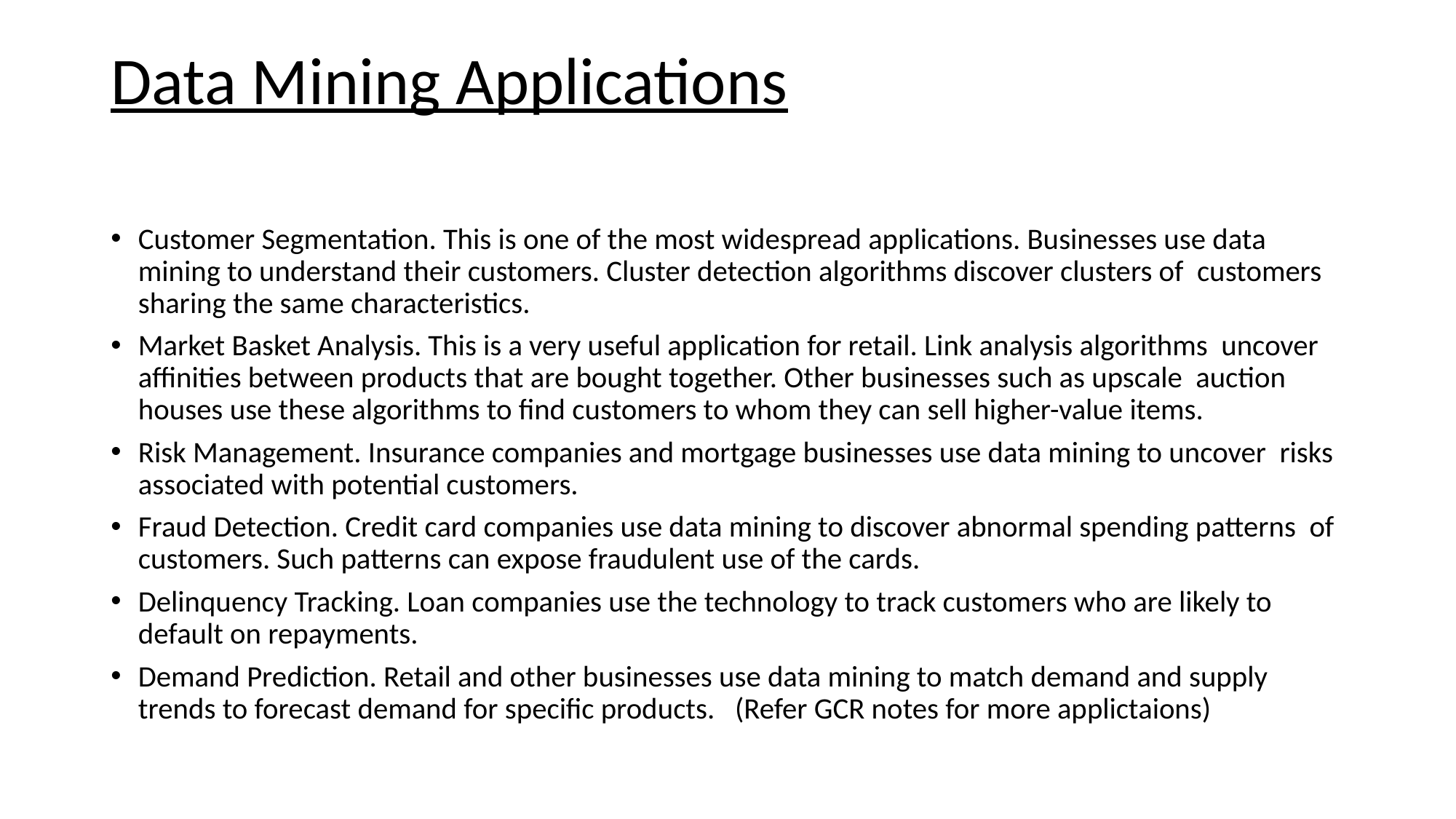

# Data Mining Applications
Customer Segmentation. This is one of the most widespread applications. Businesses use data  mining to understand their customers. Cluster detection algorithms discover clusters of  customers sharing the same characteristics.
Market Basket Analysis. This is a very useful application for retail. Link analysis algorithms  uncover affinities between products that are bought together. Other businesses such as upscale  auction houses use these algorithms to find customers to whom they can sell higher-value items.
Risk Management. Insurance companies and mortgage businesses use data mining to uncover  risks associated with potential customers.
Fraud Detection. Credit card companies use data mining to discover abnormal spending patterns  of customers. Such patterns can expose fraudulent use of the cards.
Delinquency Tracking. Loan companies use the technology to track customers who are likely to  default on repayments.
Demand Prediction. Retail and other businesses use data mining to match demand and supply  trends to forecast demand for specific products.   (Refer GCR notes for more applictaions)